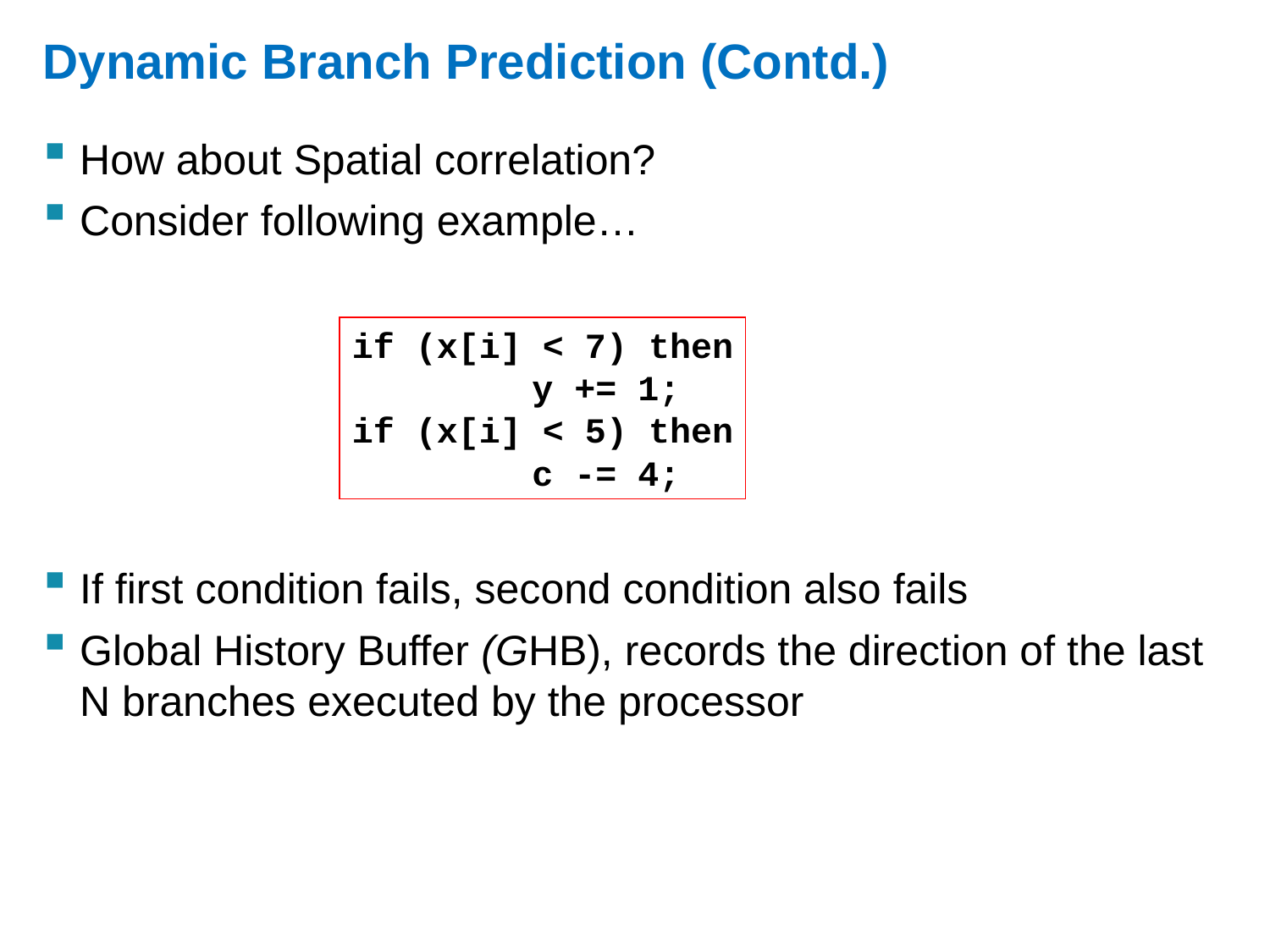

# Dynamic Branch Prediction (Contd.)
How about Spatial correlation?
Consider following example…

If first condition fails, second condition also fails
Global History Buffer (GHB), records the direction of the last N branches executed by the processor

if (x[i] < 7) then
	y += 1;
if (x[i] < 5) then
	c -= 4;